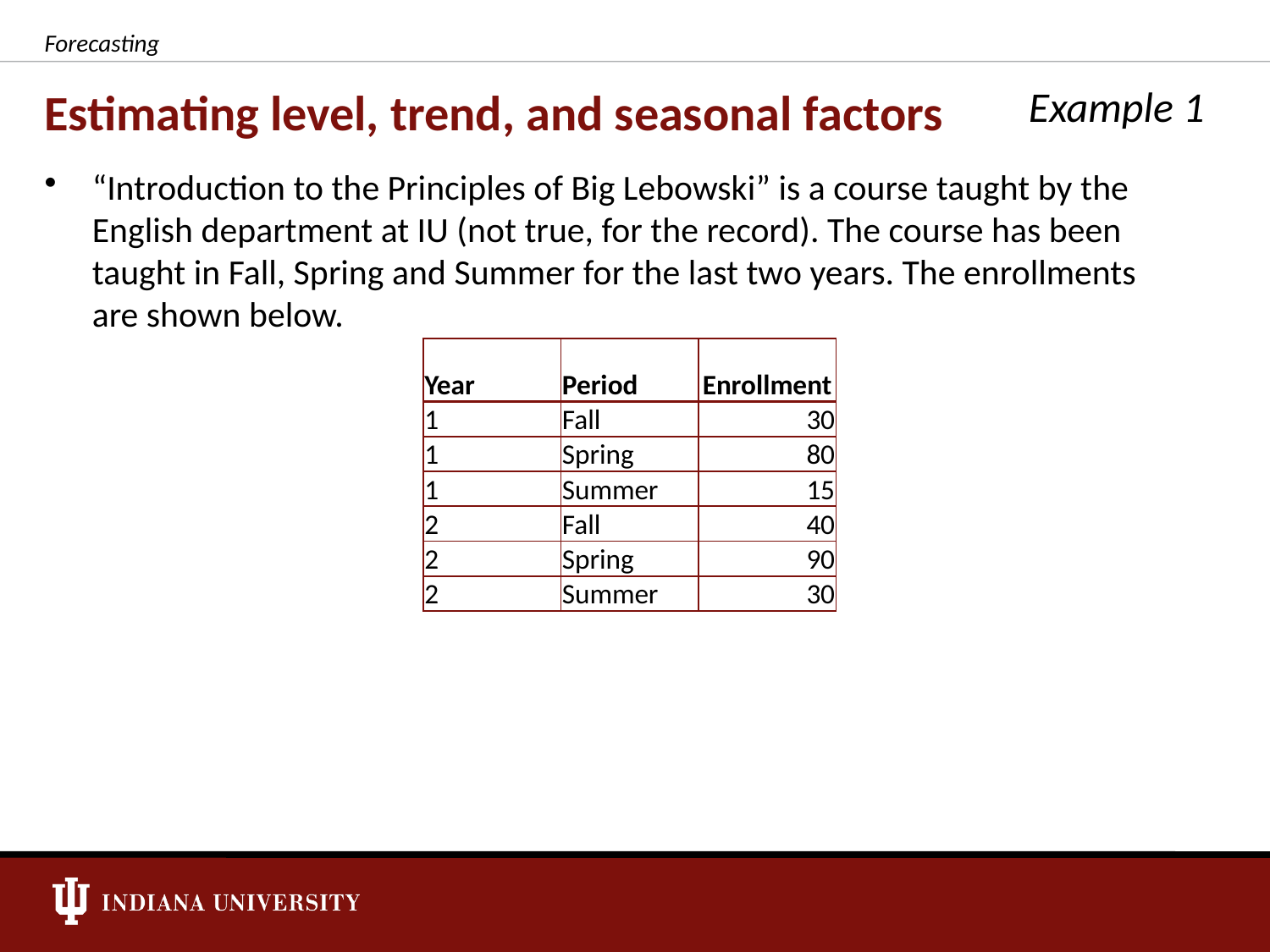

Forecasting
# Estimating level, trend, and seasonal factors
Example 1
“Introduction to the Principles of Big Lebowski” is a course taught by the English department at IU (not true, for the record). The course has been taught in Fall, Spring and Summer for the last two years. The enrollments are shown below.

| Year | Period | Enrollment |
| --- | --- | --- |
| 1 | Fall | 30 |
| 1 | Spring | 80 |
| 1 | Summer | 15 |
| 2 | Fall | 40 |
| 2 | Spring | 90 |
| 2 | Summer | 30 |